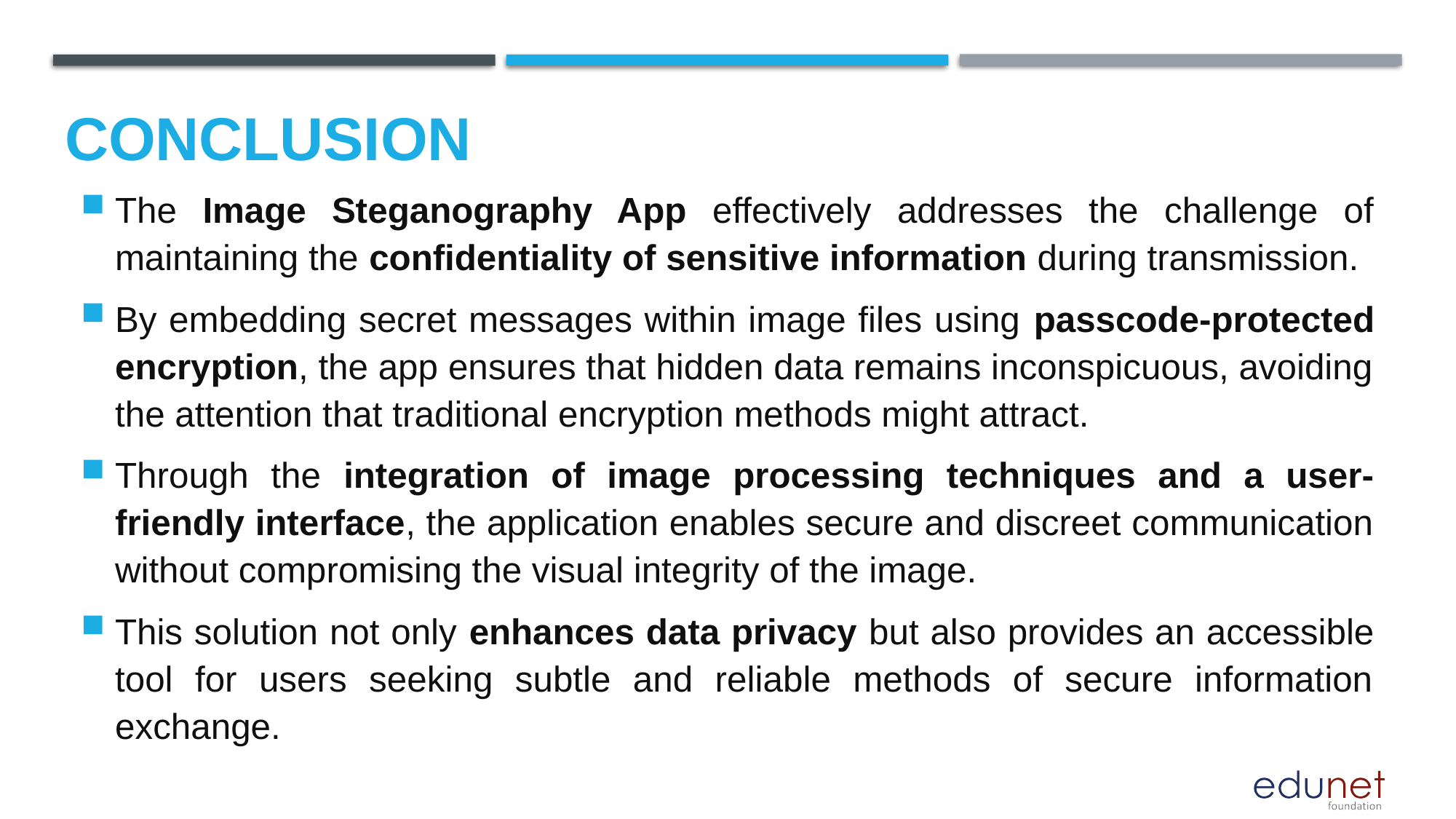

# CONCLUSION
The Image Steganography App effectively addresses the challenge of maintaining the confidentiality of sensitive information during transmission.
By embedding secret messages within image files using passcode-protected encryption, the app ensures that hidden data remains inconspicuous, avoiding the attention that traditional encryption methods might attract.
Through the integration of image processing techniques and a user-friendly interface, the application enables secure and discreet communication without compromising the visual integrity of the image.
This solution not only enhances data privacy but also provides an accessible tool for users seeking subtle and reliable methods of secure information exchange.